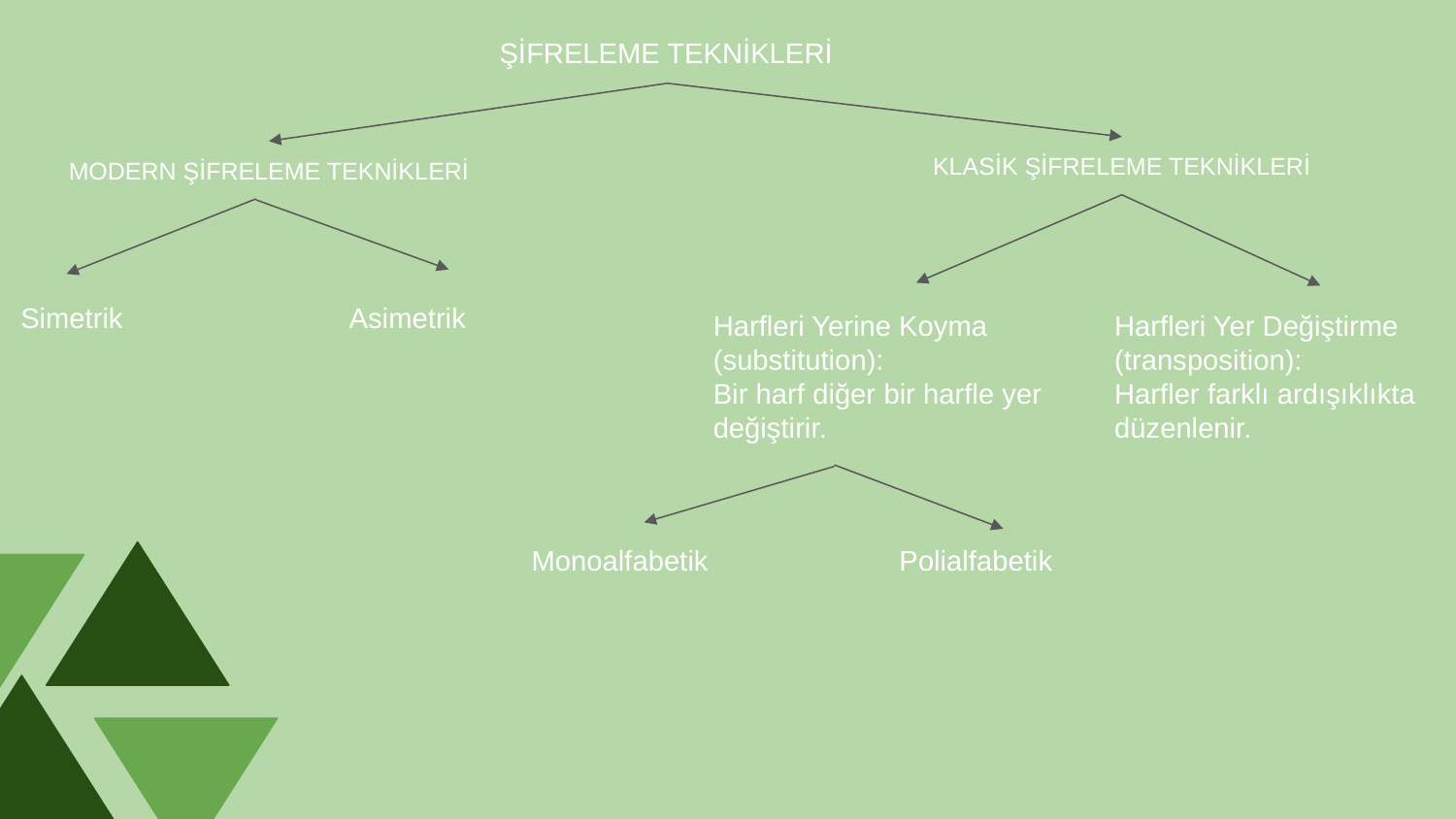

ŞİFRELEME TEKNİKLERİ
KLASİK ŞİFRELEME TEKNİKLERİ
MODERN ŞİFRELEME TEKNİKLERİ
Simetrik
Asimetrik
Harfleri Yerine Koyma (substitution):
Bir harf diğer bir harfle yer değiştirir.
Harfleri Yer Değiştirme (transposition):
Harfler farklı ardışıklıkta düzenlenir.
Monoalfabetik
Polialfabetik